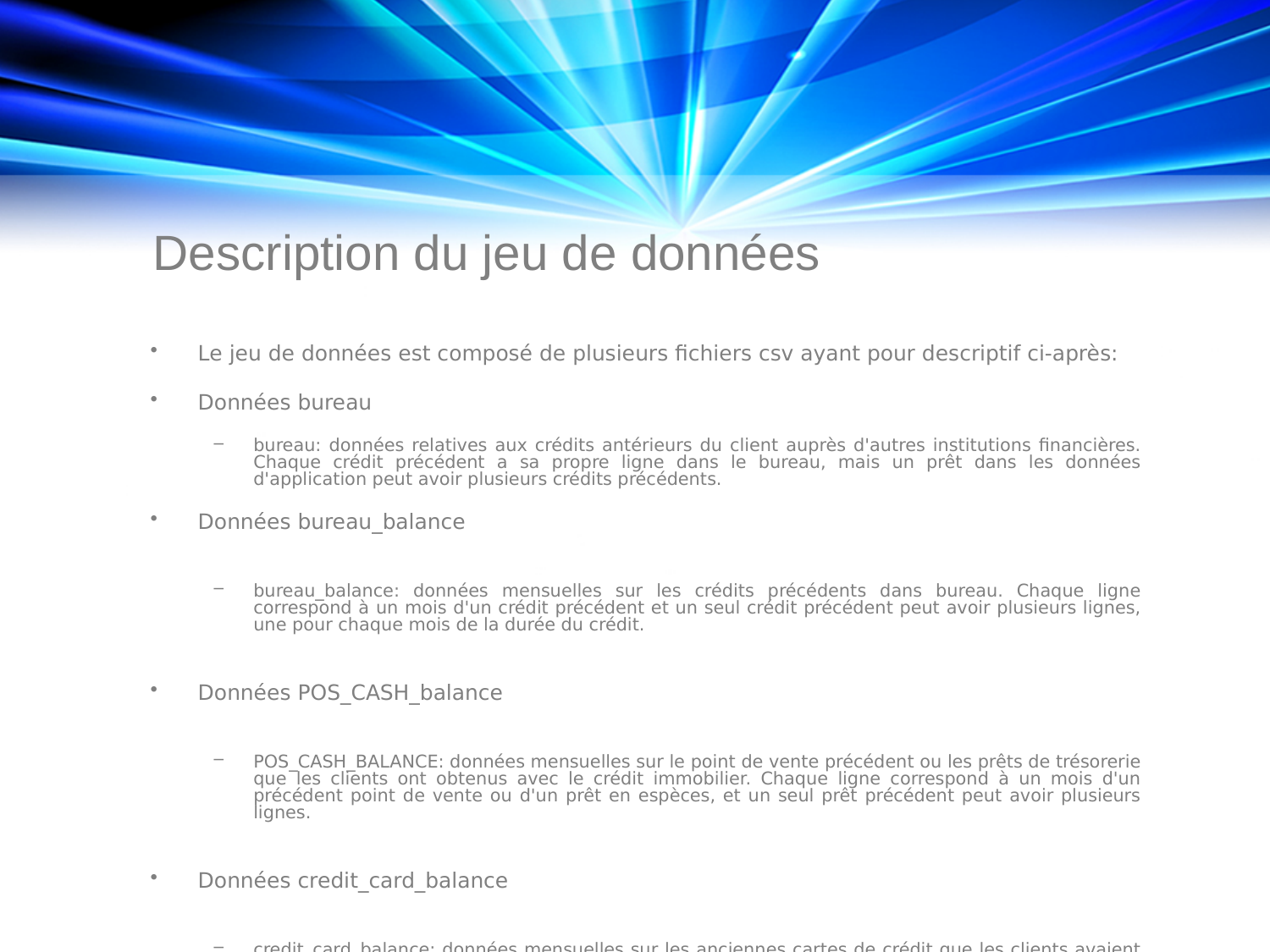

# Description du jeu de données

Le jeu de données est composé de plusieurs fichiers csv ayant pour descriptif ci-après:

Données bureau

bureau: données relatives aux crédits antérieurs du client auprès d'autres institutions financières. Chaque crédit précédent a sa propre ligne dans le bureau, mais un prêt dans les données d'application peut avoir plusieurs crédits précédents.

Données bureau_balance

bureau_balance: données mensuelles sur les crédits précédents dans bureau. Chaque ligne correspond à un mois d'un crédit précédent et un seul crédit précédent peut avoir plusieurs lignes, une pour chaque mois de la durée du crédit.

Données POS_CASH_balance

POS_CASH_BALANCE: données mensuelles sur le point de vente précédent ou les prêts de trésorerie que les clients ont obtenus avec le crédit immobilier. Chaque ligne correspond à un mois d'un précédent point de vente ou d'un prêt en espèces, et un seul prêt précédent peut avoir plusieurs lignes.

Données credit_card_balance

credit_card_balance: données mensuelles sur les anciennes cartes de crédit que les clients avaient avec "Prêt à dépenser". Chaque ligne correspond à un mois d'un solde de carte de crédit, et une seule carte de crédit peut avoir plusieurs lignes.